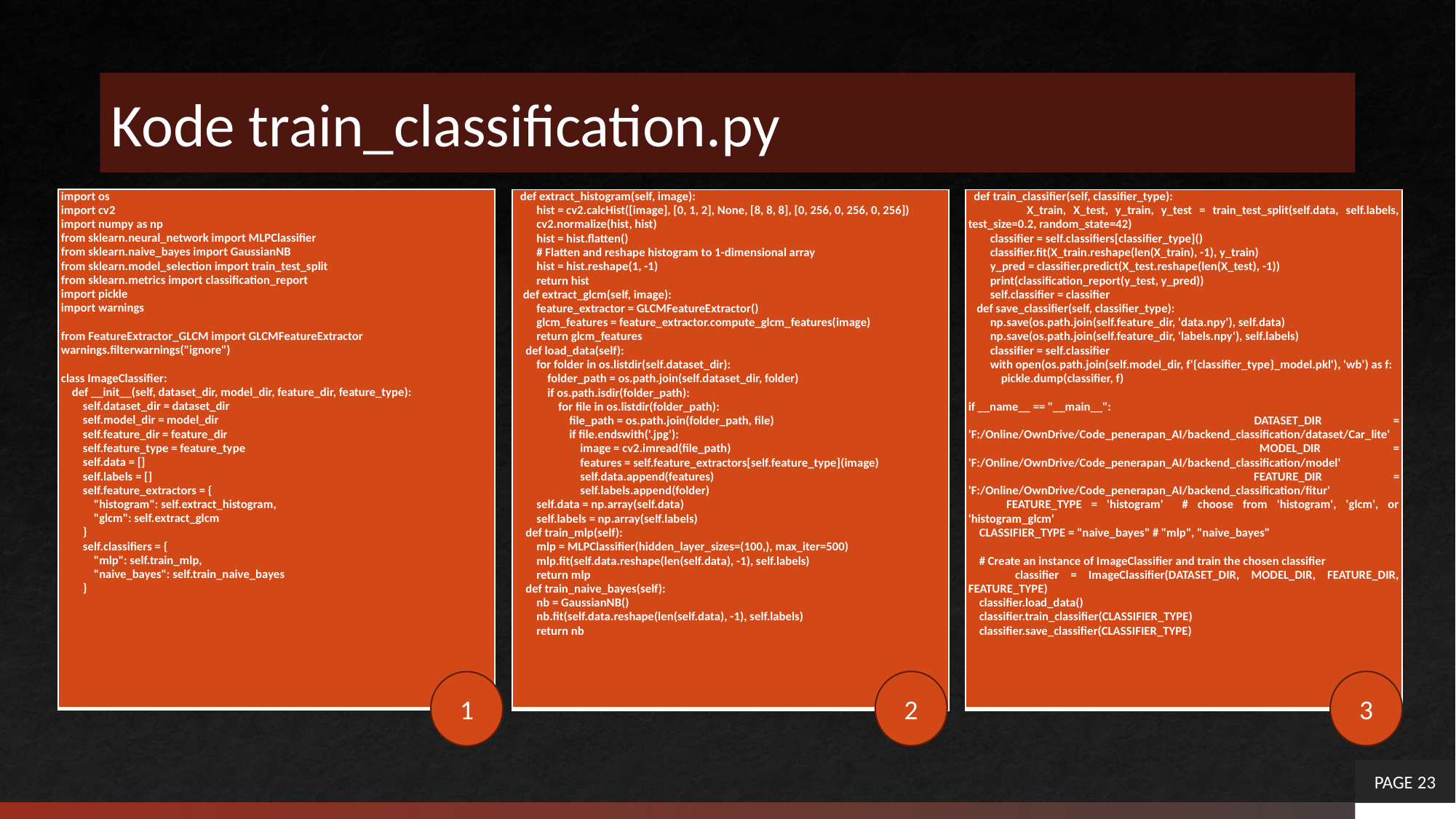

# Kode train_classification.py
| import os import cv2 import numpy as np from sklearn.neural\_network import MLPClassifier from sklearn.naive\_bayes import GaussianNB from sklearn.model\_selection import train\_test\_split from sklearn.metrics import classification\_report import pickle import warnings from FeatureExtractor\_GLCM import GLCMFeatureExtractor warnings.filterwarnings("ignore") class ImageClassifier: def \_\_init\_\_(self, dataset\_dir, model\_dir, feature\_dir, feature\_type): self.dataset\_dir = dataset\_dir self.model\_dir = model\_dir self.feature\_dir = feature\_dir self.feature\_type = feature\_type self.data = [] self.labels = [] self.feature\_extractors = { "histogram": self.extract\_histogram, "glcm": self.extract\_glcm } self.classifiers = { "mlp": self.train\_mlp, "naive\_bayes": self.train\_naive\_bayes } |
| --- |
| def extract\_histogram(self, image): hist = cv2.calcHist([image], [0, 1, 2], None, [8, 8, 8], [0, 256, 0, 256, 0, 256]) cv2.normalize(hist, hist) hist = hist.flatten() # Flatten and reshape histogram to 1-dimensional array hist = hist.reshape(1, -1) return hist def extract\_glcm(self, image): feature\_extractor = GLCMFeatureExtractor() glcm\_features = feature\_extractor.compute\_glcm\_features(image) return glcm\_features def load\_data(self): for folder in os.listdir(self.dataset\_dir): folder\_path = os.path.join(self.dataset\_dir, folder) if os.path.isdir(folder\_path): for file in os.listdir(folder\_path): file\_path = os.path.join(folder\_path, file) if file.endswith('.jpg'): image = cv2.imread(file\_path) features = self.feature\_extractors[self.feature\_type](image) self.data.append(features) self.labels.append(folder) self.data = np.array(self.data) self.labels = np.array(self.labels) def train\_mlp(self): mlp = MLPClassifier(hidden\_layer\_sizes=(100,), max\_iter=500) mlp.fit(self.data.reshape(len(self.data), -1), self.labels) return mlp def train\_naive\_bayes(self): nb = GaussianNB() nb.fit(self.data.reshape(len(self.data), -1), self.labels) return nb |
| --- |
| def train\_classifier(self, classifier\_type): X\_train, X\_test, y\_train, y\_test = train\_test\_split(self.data, self.labels, test\_size=0.2, random\_state=42) classifier = self.classifiers[classifier\_type]() classifier.fit(X\_train.reshape(len(X\_train), -1), y\_train) y\_pred = classifier.predict(X\_test.reshape(len(X\_test), -1)) print(classification\_report(y\_test, y\_pred)) self.classifier = classifier def save\_classifier(self, classifier\_type): np.save(os.path.join(self.feature\_dir, 'data.npy'), self.data) np.save(os.path.join(self.feature\_dir, 'labels.npy'), self.labels) classifier = self.classifier with open(os.path.join(self.model\_dir, f'{classifier\_type}\_model.pkl'), 'wb') as f: pickle.dump(classifier, f) if \_\_name\_\_ == "\_\_main\_\_": DATASET\_DIR = 'F:/Online/OwnDrive/Code\_penerapan\_AI/backend\_classification/dataset/Car\_lite' MODEL\_DIR = 'F:/Online/OwnDrive/Code\_penerapan\_AI/backend\_classification/model' FEATURE\_DIR = 'F:/Online/OwnDrive/Code\_penerapan\_AI/backend\_classification/fitur' FEATURE\_TYPE = 'histogram' # choose from 'histogram', 'glcm', or 'histogram\_glcm' CLASSIFIER\_TYPE = "naive\_bayes" # "mlp", "naive\_bayes" # Create an instance of ImageClassifier and train the chosen classifier classifier = ImageClassifier(DATASET\_DIR, MODEL\_DIR, FEATURE\_DIR, FEATURE\_TYPE) classifier.load\_data() classifier.train\_classifier(CLASSIFIER\_TYPE) classifier.save\_classifier(CLASSIFIER\_TYPE) |
| --- |
2
3
1
PAGE 23